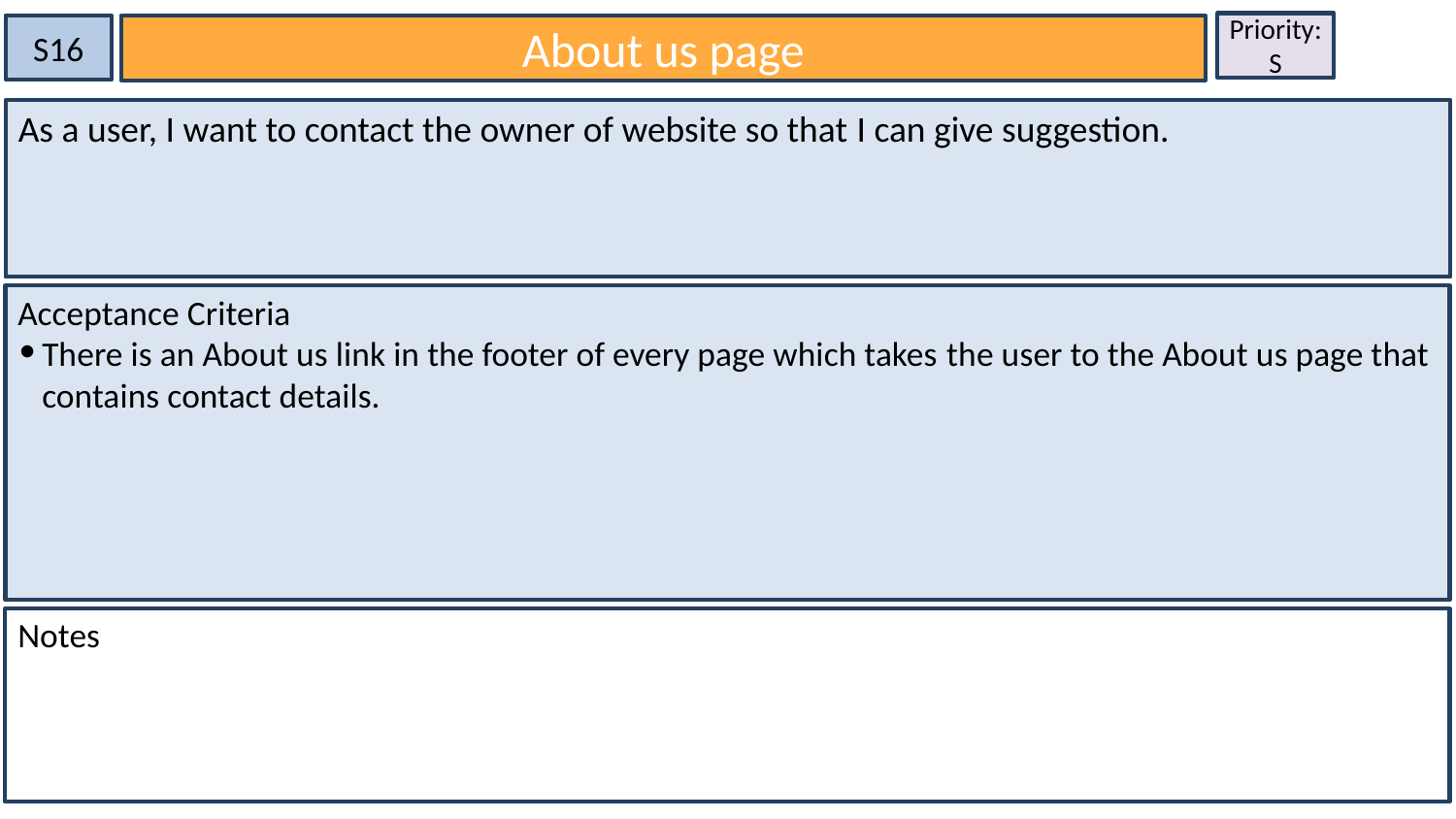

Priority:
S
S16
About us page
As a user, I want to contact the owner of website so that I can give suggestion.
# Acceptance Criteria
There is an About us link in the footer of every page which takes the user to the About us page that contains contact details.
Notes